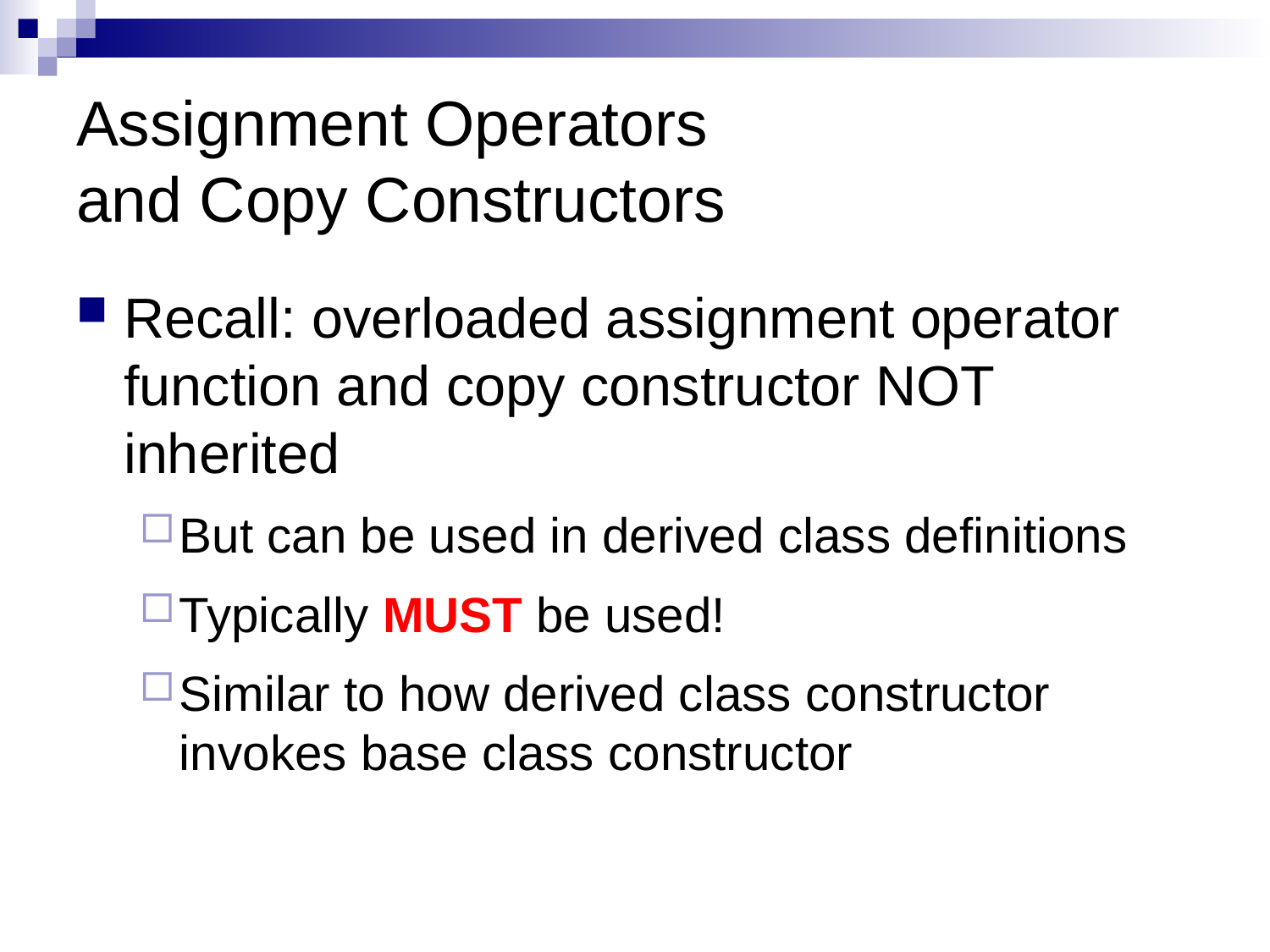

# Assignment Operators and Copy Constructors
Recall: overloaded assignment operator function and copy constructor NOT inherited
But can be used in derived class definitions
Typically MUST be used!
Similar to how derived class constructor
invokes base class constructor